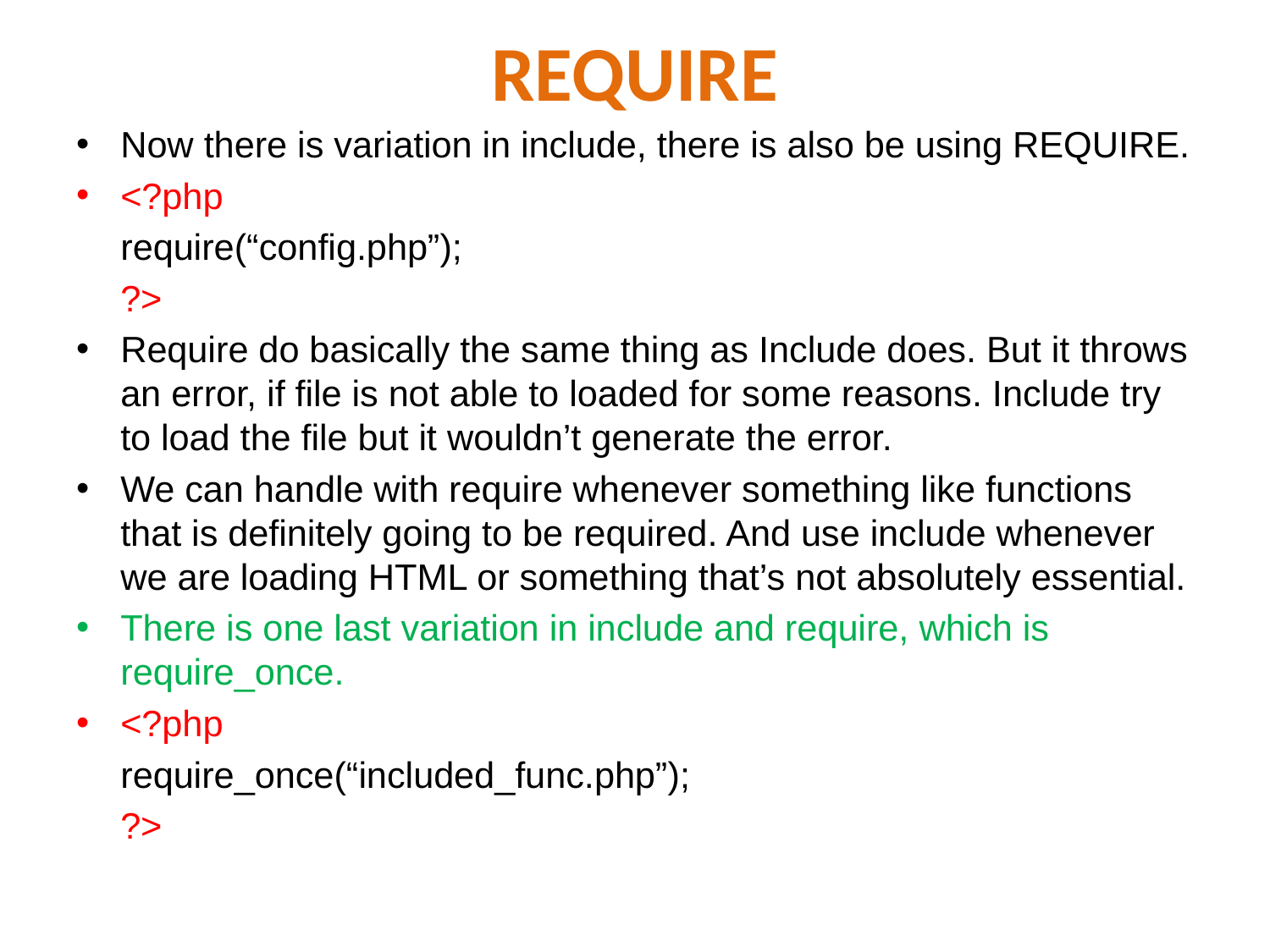

# REQUIRE

Now there is variation in include, there is also be using REQUIRE.
<?php
		require(“config.php”);
	?>
Require do basically the same thing as Include does. But it throws an error, if file is not able to loaded for some reasons. Include try to load the file but it wouldn’t generate the error.
We can handle with require whenever something like functions that is definitely going to be required. And use include whenever we are loading HTML or something that’s not absolutely essential.
There is one last variation in include and require, which is require_once.
<?php
		require_once(“included_func.php”);
	?>